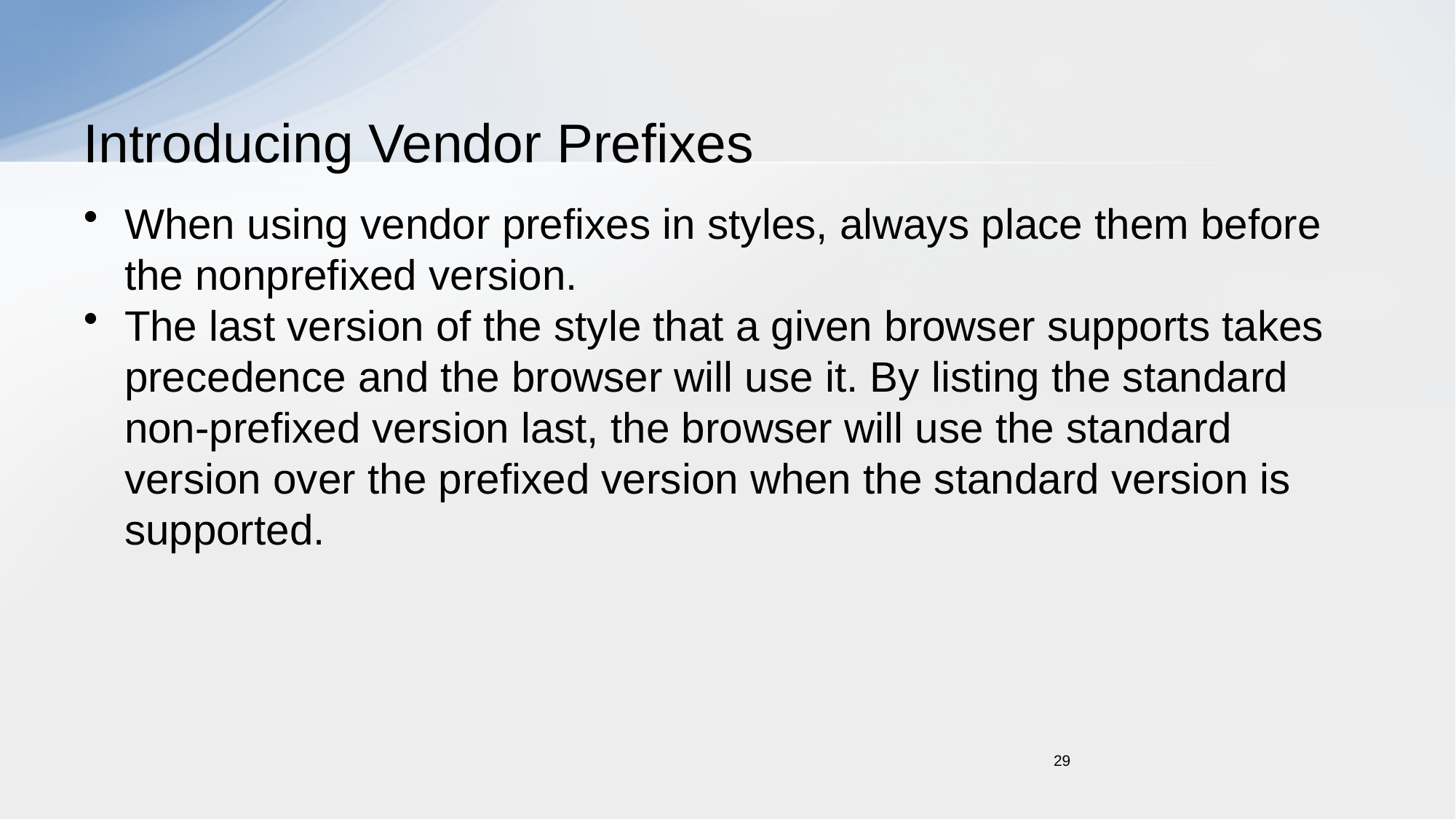

# Introducing Vendor Prefixes
When using vendor prefixes in styles, always place them before the nonprefixed version.
The last version of the style that a given browser supports takes precedence and the browser will use it. By listing the standard non-prefixed version last, the browser will use the standard version over the prefixed version when the standard version is supported.
29